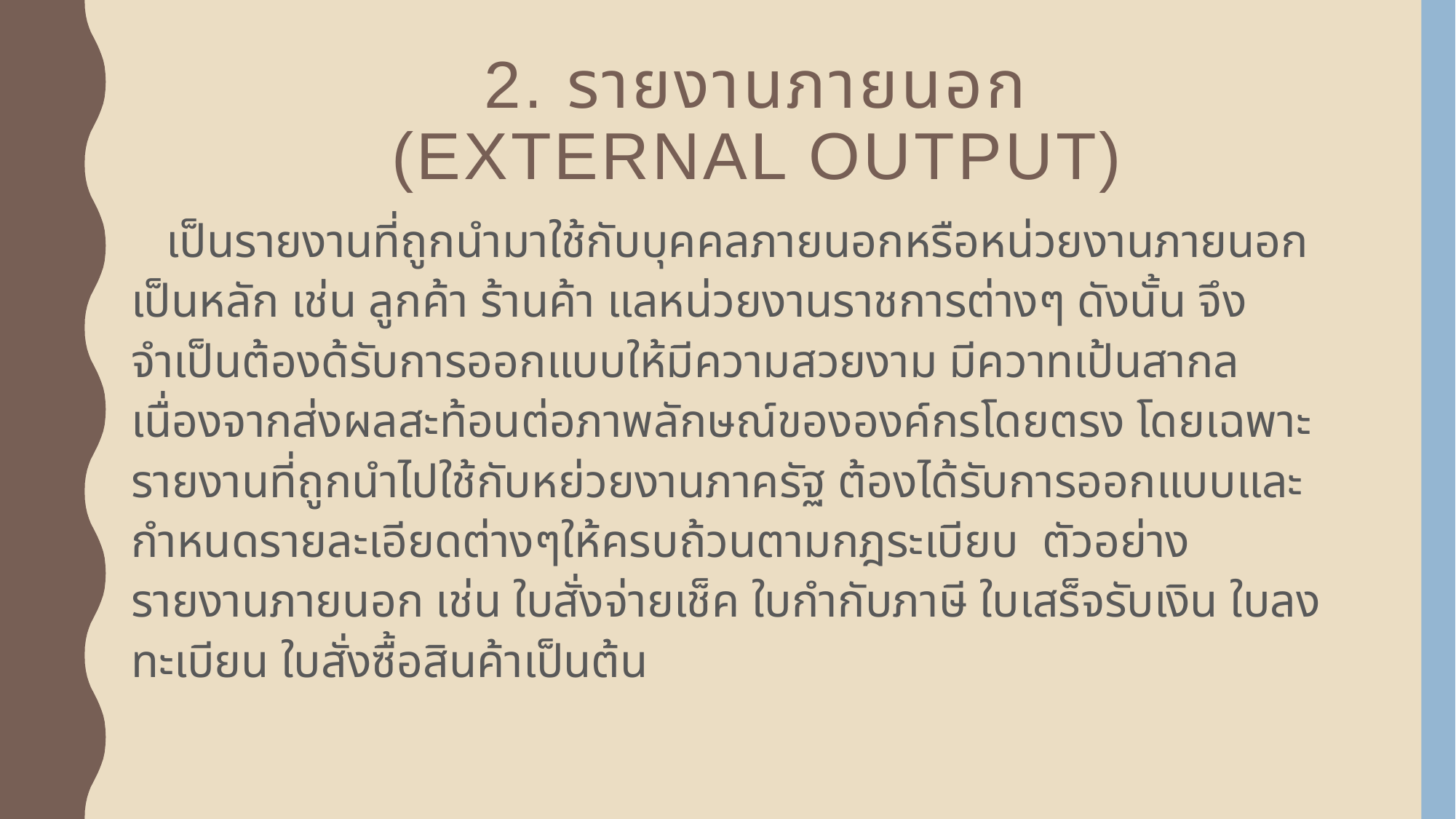

# 2. รายงานภายนอก (EXTERNAL OUTPUT)
   เป็นรายงานที่ถูกนำมาใช้กับบุคคลภายนอกหรือหน่วยงานภายนอกเป็นหลัก เช่น ลูกค้า ร้านค้า แลหน่วยงานราชการต่างๆ ดังนั้น จึงจำเป็นต้องด้รับการออกแบบให้มีความสวยงาม มีควาทเป้นสากล เนื่องจากส่งผลสะท้อนต่อภาพลักษณ์ขององค์กรโดยตรง โดยเฉพาะรายงานที่ถูกนำไปใช้กับหย่วยงานภาครัฐ ต้องได้รับการออกแบบและกำหนดรายละเอียดต่างๆให้ครบถ้วนตามกฎระเบียบ  ตัวอย่างรายงานภายนอก เช่น ใบสั่งจ่ายเช็ค ใบกำกับภาษี ใบเสร็จรับเงิน ใบลงทะเบียน ใบสั่งซื้อสินค้าเป็นต้น